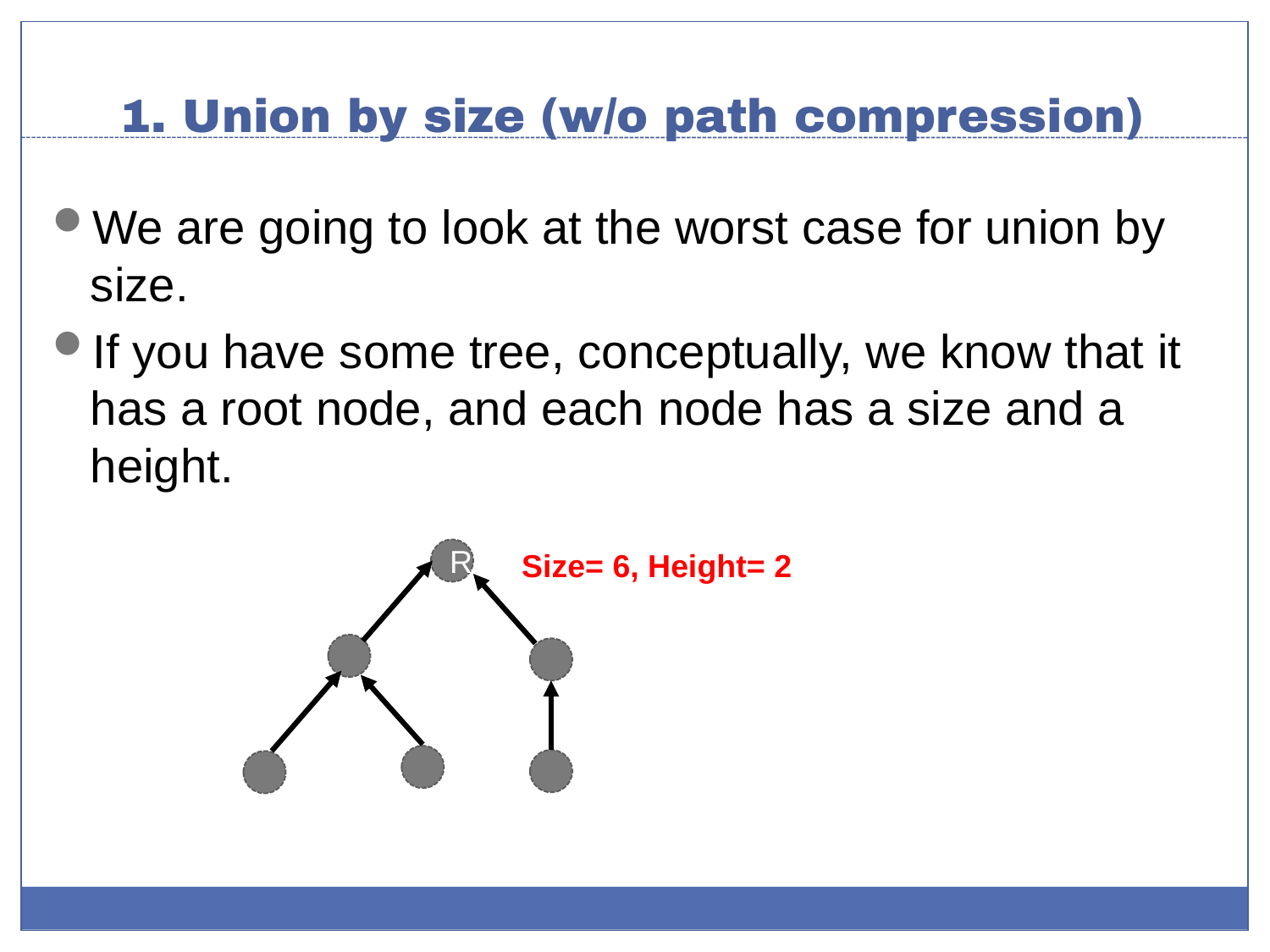

# 1. Union by size (w/o path compression)
We are going to look at the worst case for union by size.
If you have some tree, conceptually, we know that it has a root node, and each node has a size and a height.

R
Size= 6, Height= 2